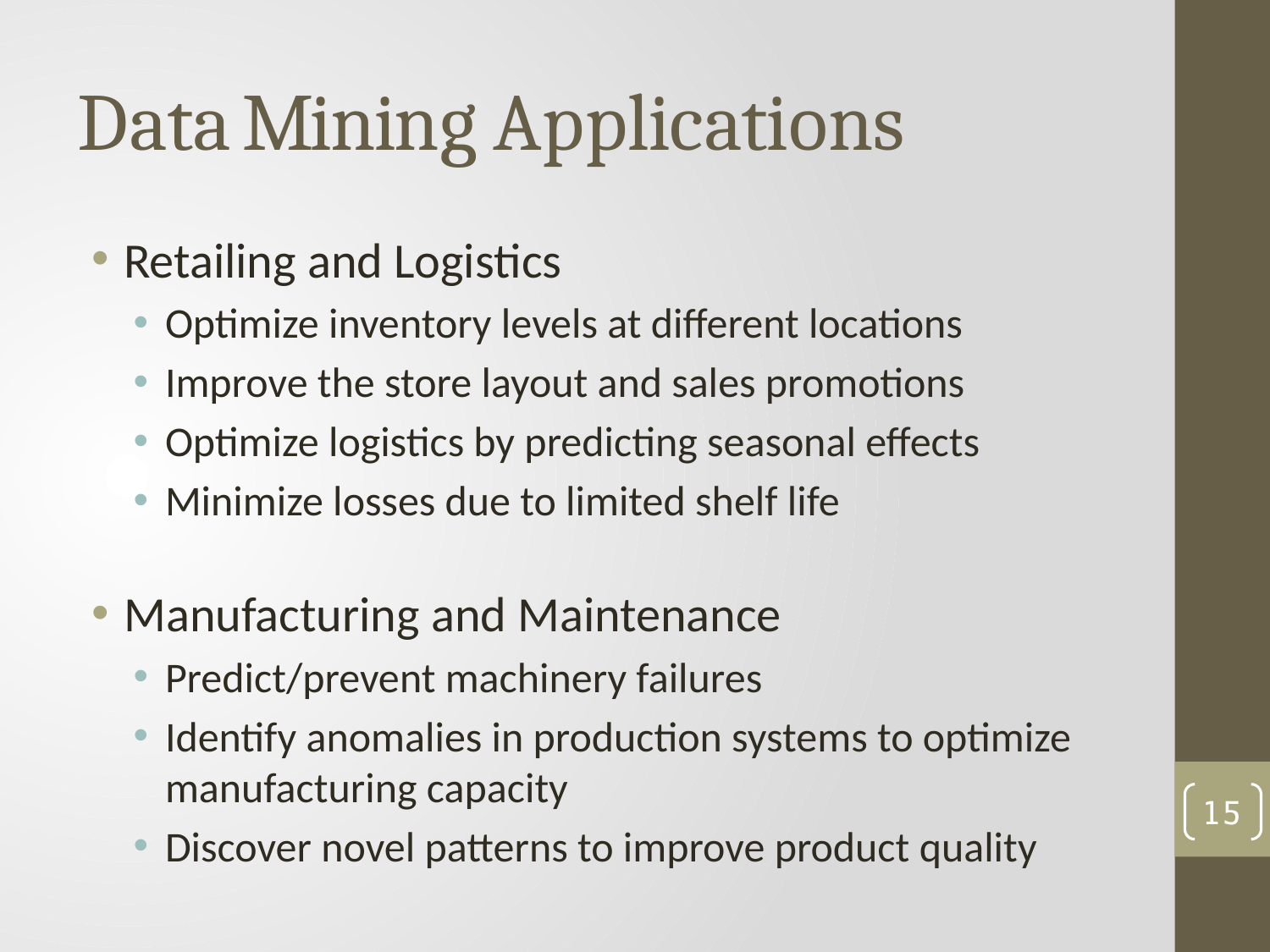

# Data Mining Applications
Retailing and Logistics
Optimize inventory levels at different locations
Improve the store layout and sales promotions
Optimize logistics by predicting seasonal effects
Minimize losses due to limited shelf life

Manufacturing and Maintenance
Predict/prevent machinery failures
Identify anomalies in production systems to optimize manufacturing capacity
Discover novel patterns to improve product quality

15